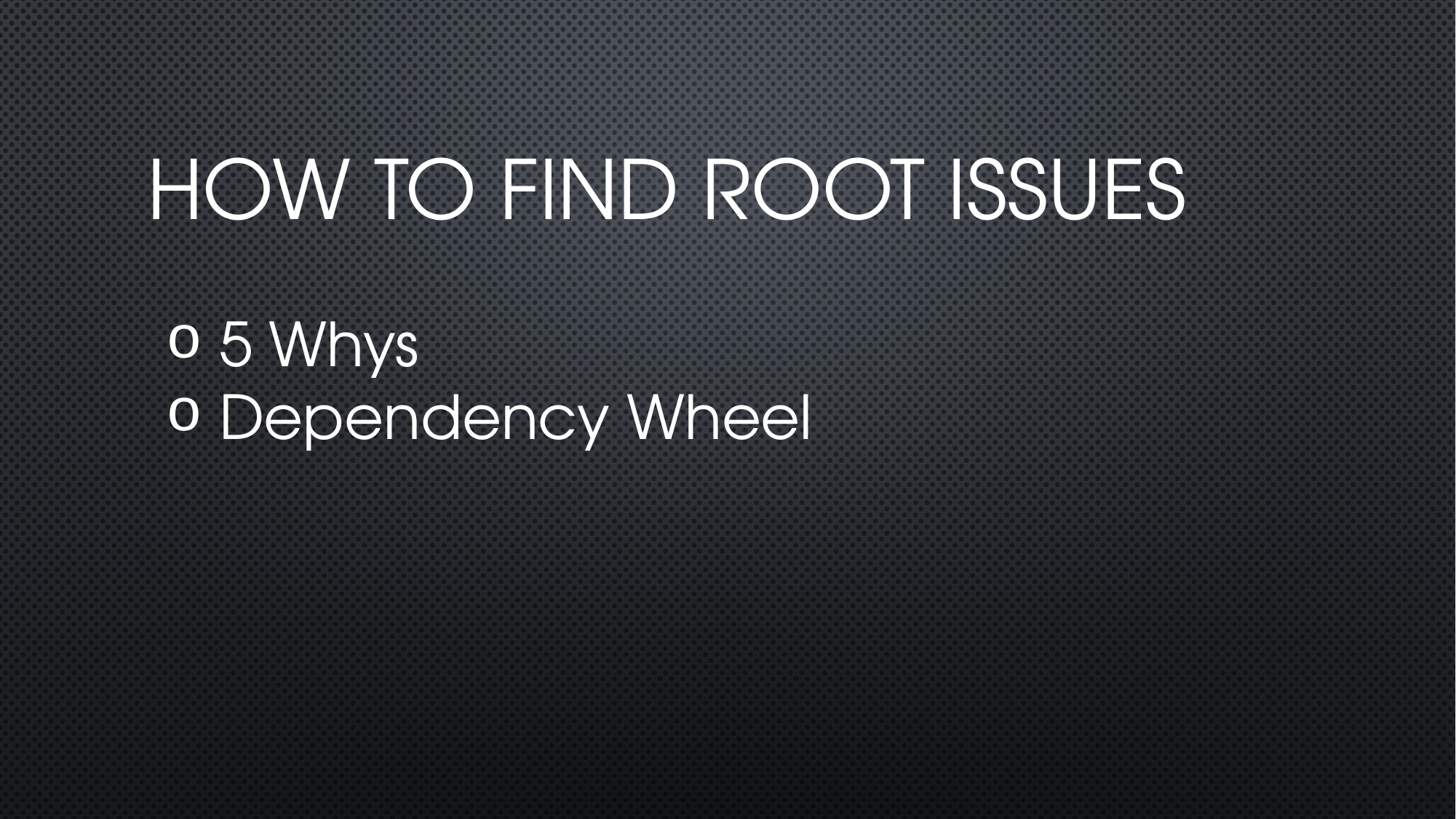

# How to find Root Issues
 5 Whys
 Dependency Wheel